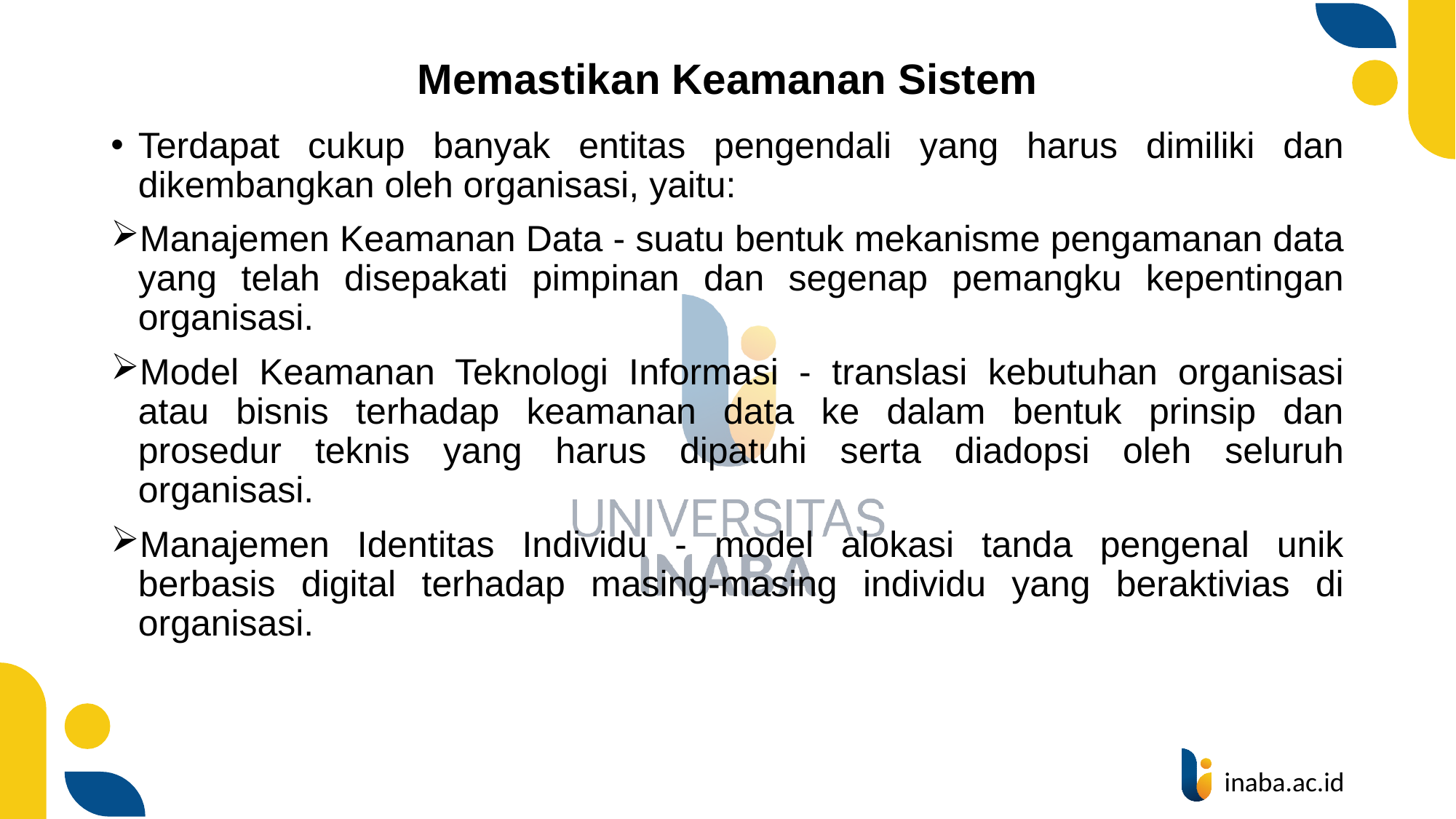

# Memastikan Keamanan Sistem
Terdapat cukup banyak entitas pengendali yang harus dimiliki dan dikembangkan oleh organisasi, yaitu:
Manajemen Keamanan Data - suatu bentuk mekanisme pengamanan data yang telah disepakati pimpinan dan segenap pemangku kepentingan organisasi.
Model Keamanan Teknologi Informasi - translasi kebutuhan organisasi atau bisnis terhadap keamanan data ke dalam bentuk prinsip dan prosedur teknis yang harus dipatuhi serta diadopsi oleh seluruh organisasi.
Manajemen Identitas Individu - model alokasi tanda pengenal unik berbasis digital terhadap masing-masing individu yang beraktivias di organisasi.